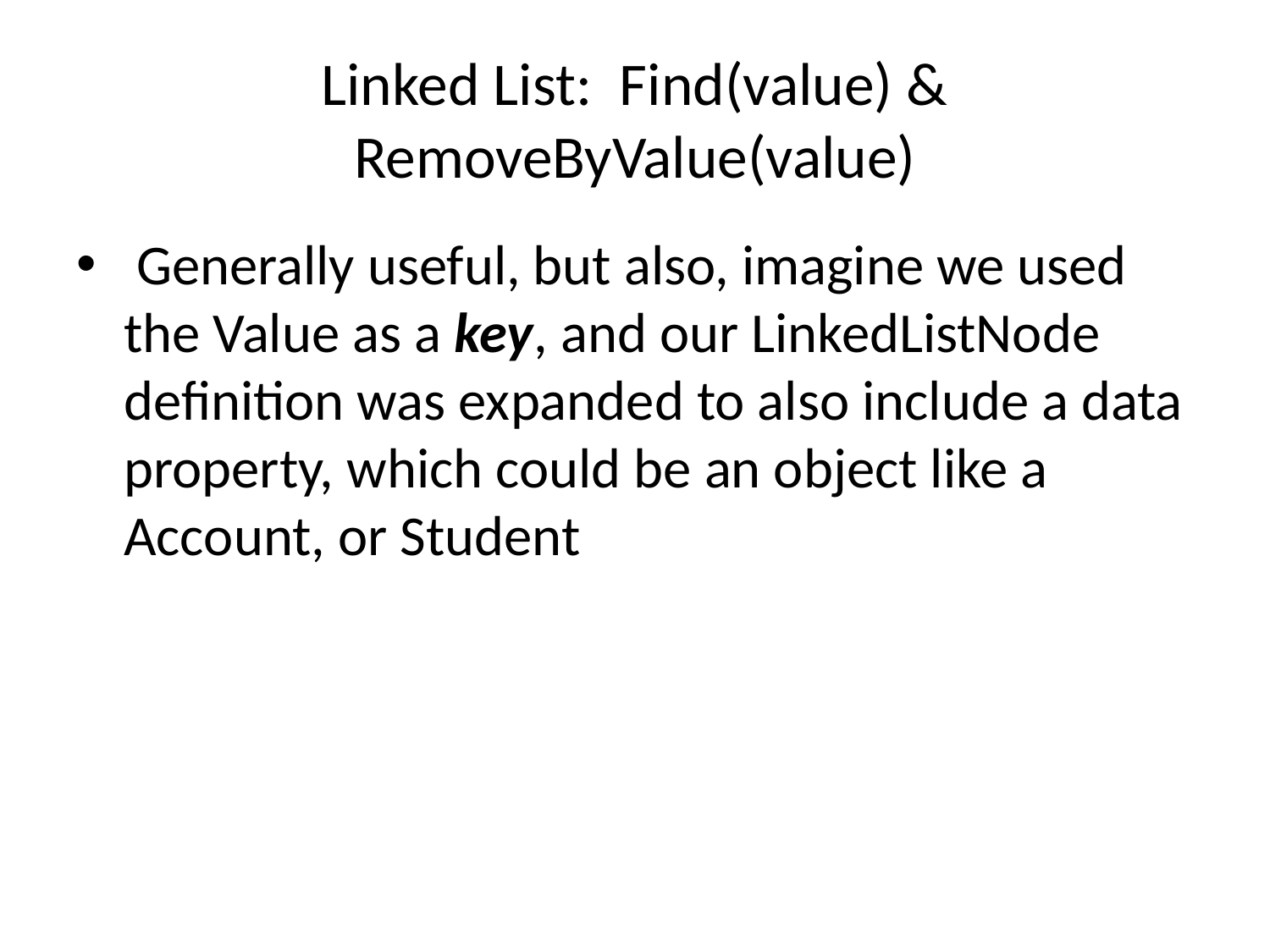

# Linked List:  Find(value) & RemoveByValue(value)
 Generally useful, but also, imagine we used the Value as a key, and our LinkedListNode definition was expanded to also include a data property, which could be an object like a Account, or Student